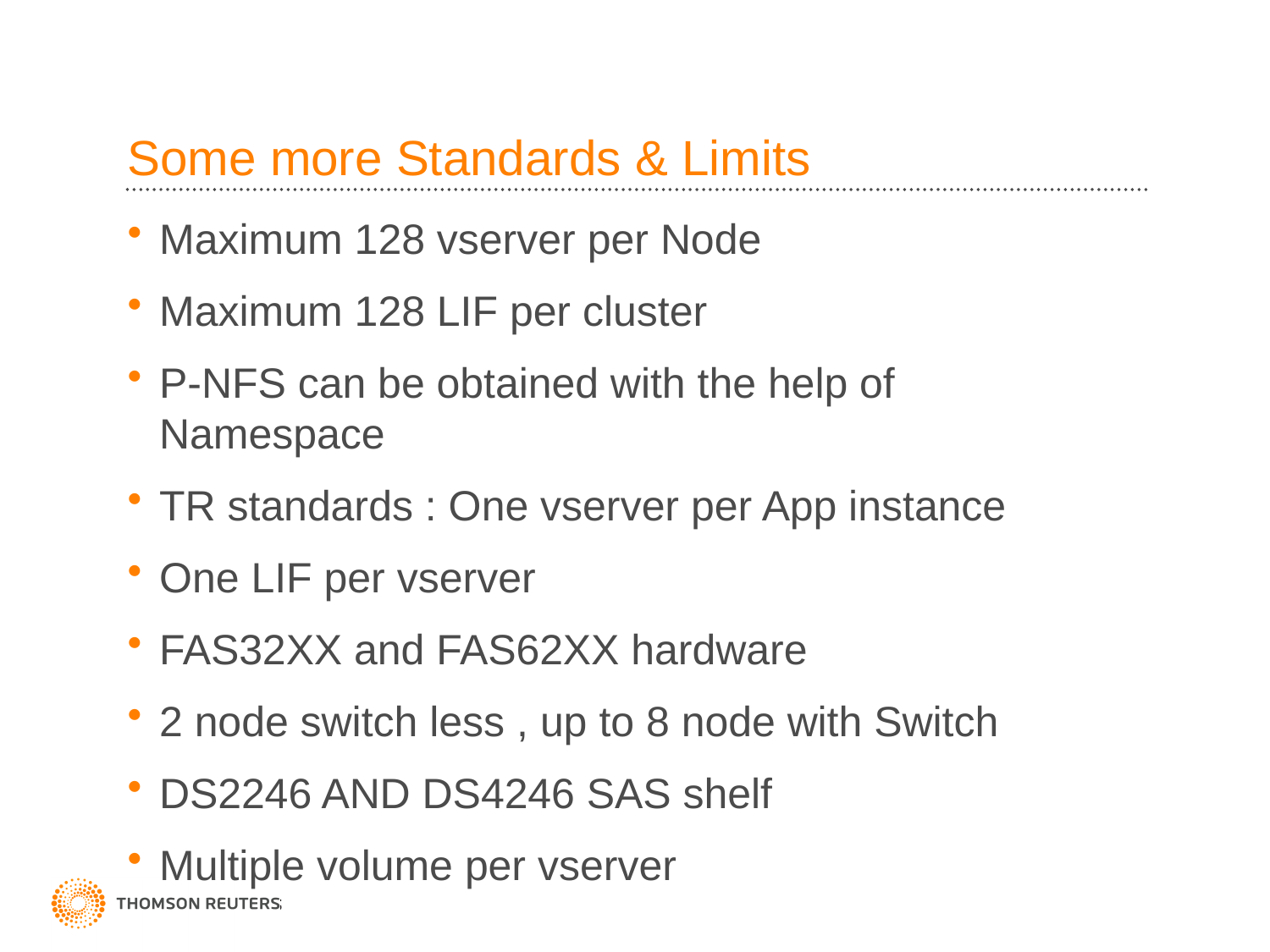

# Some more Standards & Limits
Maximum 128 vserver per Node
Maximum 128 LIF per cluster
P-NFS can be obtained with the help of Namespace
TR standards : One vserver per App instance
One LIF per vserver
FAS32XX and FAS62XX hardware
2 node switch less , up to 8 node with Switch
DS2246 AND DS4246 SAS shelf
Multiple volume per vserver